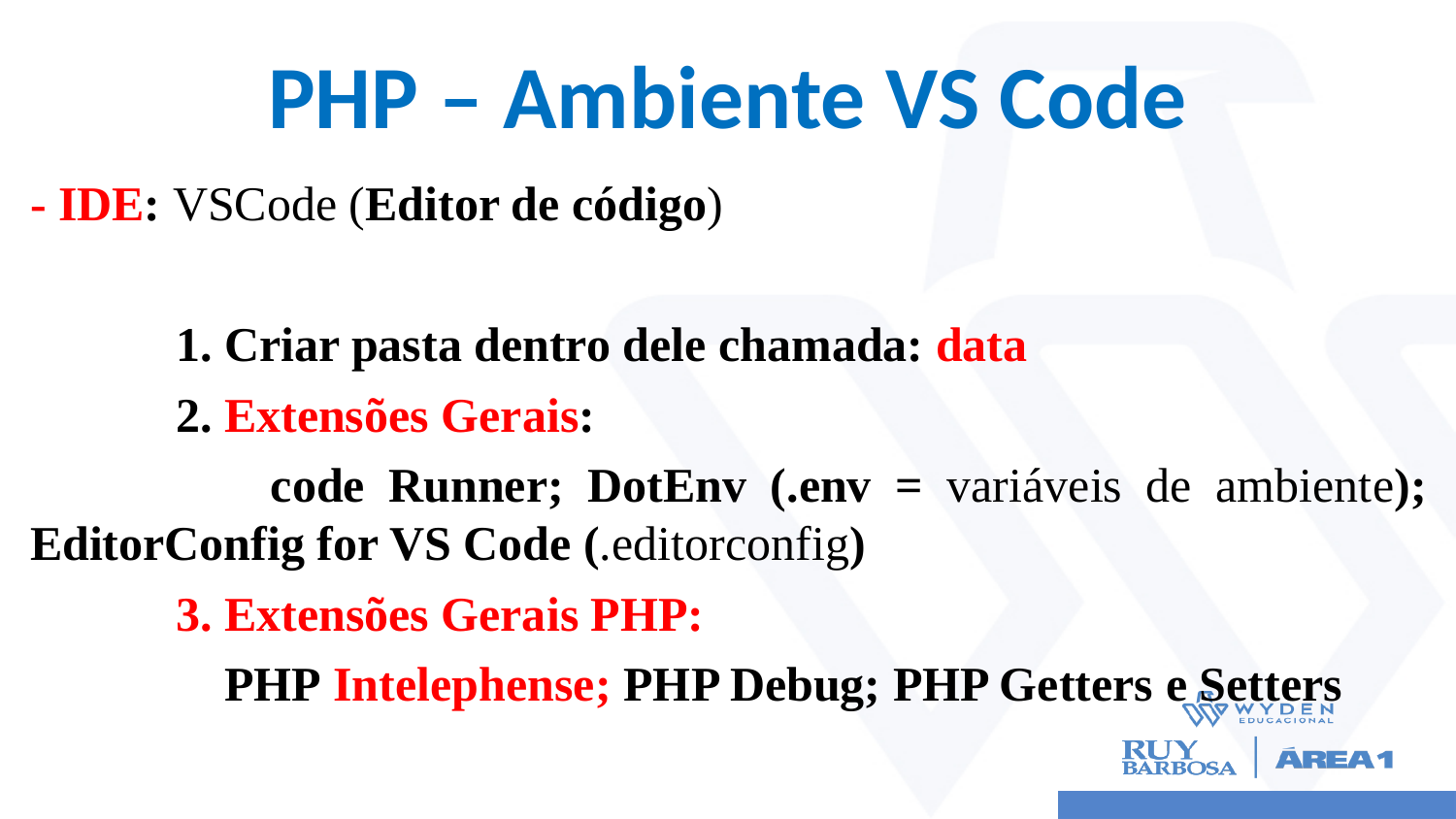

# PHP – Ambiente VS Code
- IDE: VSCode (Editor de código)

	1. Criar pasta dentro dele chamada: data
	2. Extensões Gerais:
	    code Runner; DotEnv (.env = variáveis de ambiente); EditorConfig for VS Code (.editorconfig)
 	3. Extensões Gerais PHP:
	    PHP Intelephense; PHP Debug; PHP Getters e Setters